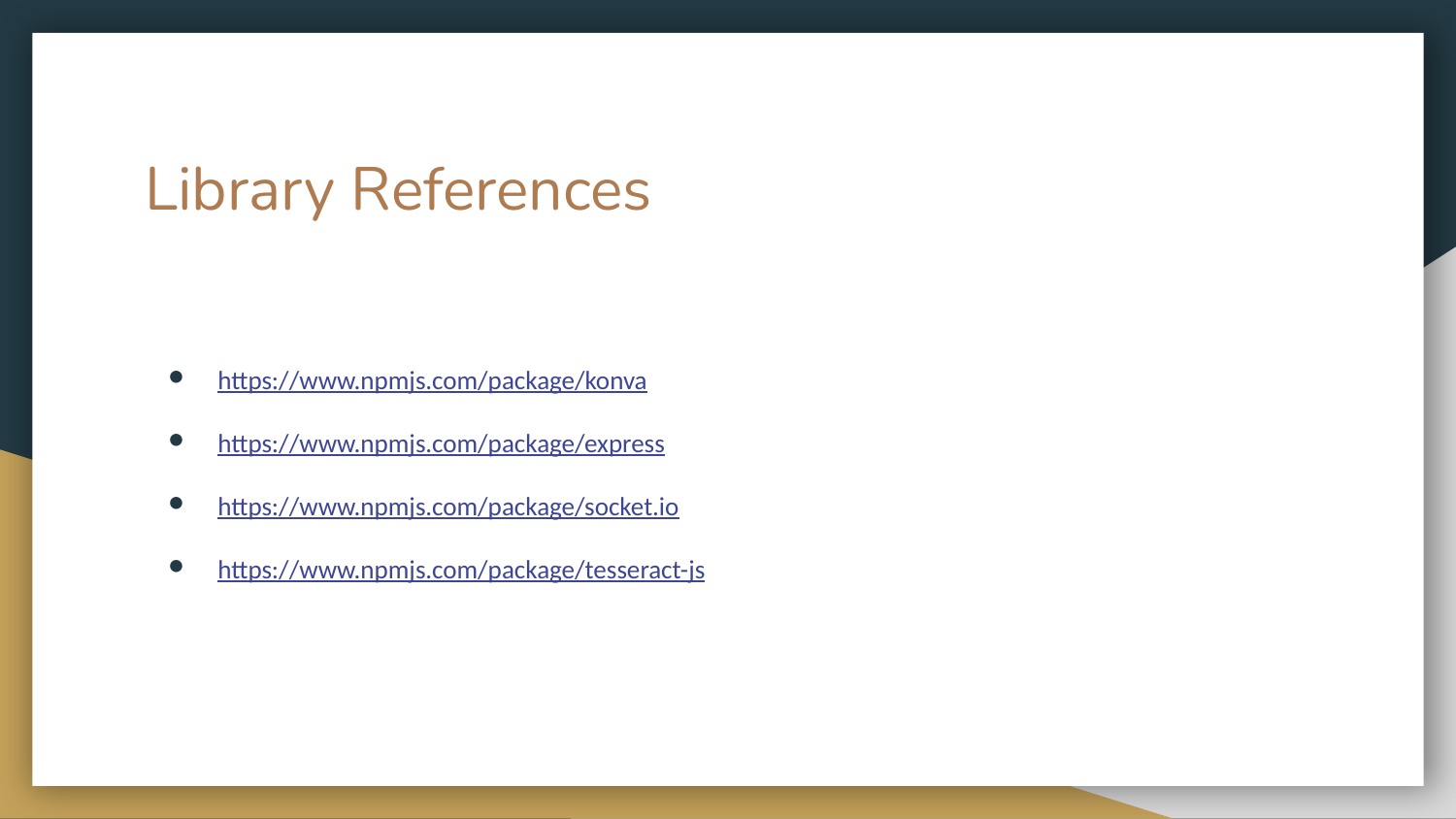

# Library References
https://www.npmjs.com/package/konva
https://www.npmjs.com/package/express
https://www.npmjs.com/package/socket.io
https://www.npmjs.com/package/tesseract-js